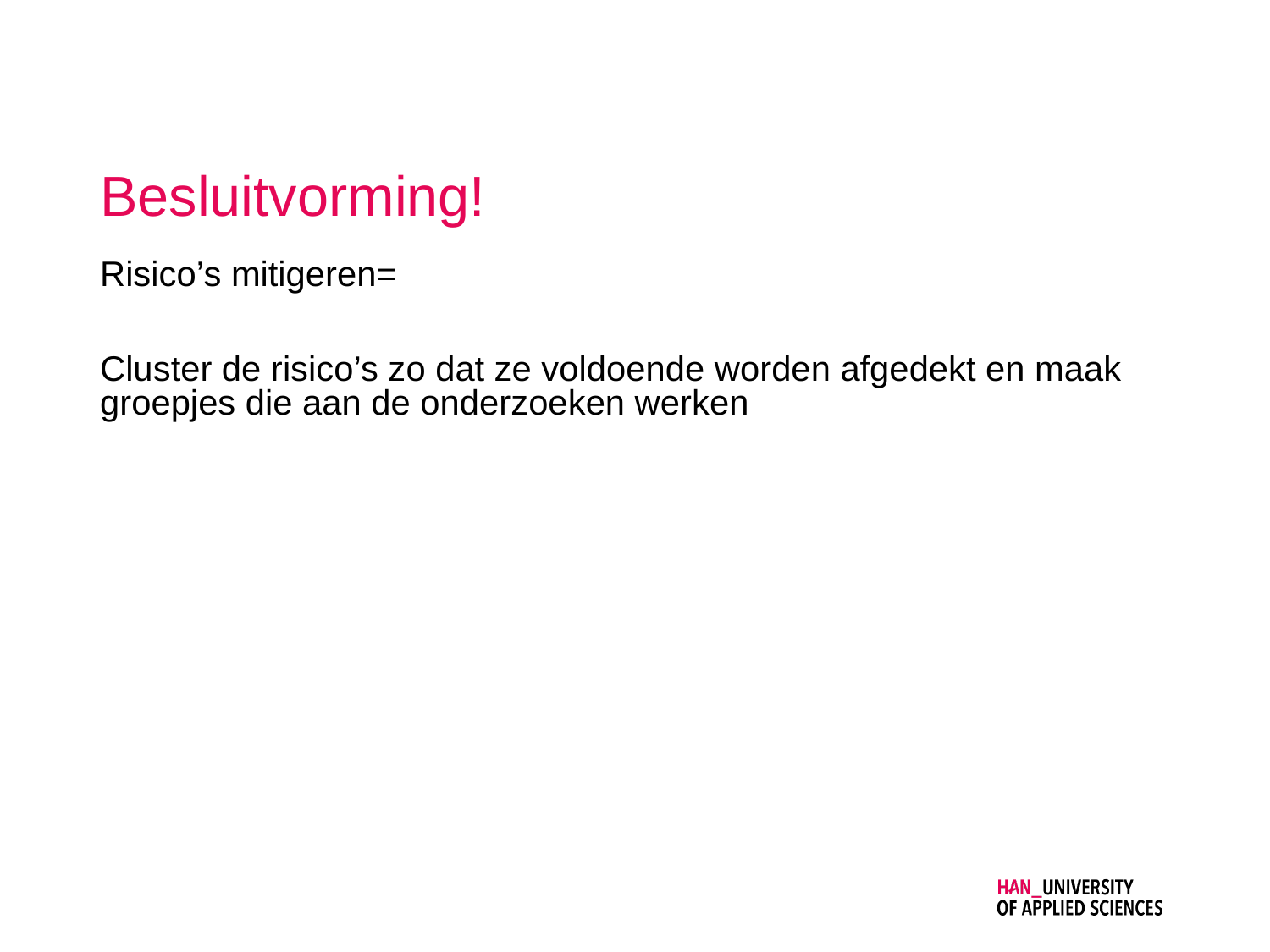

# Besluitvorming!
Risico’s mitigeren=

Cluster de risico’s zo dat ze voldoende worden afgedekt en maak groepjes die aan de onderzoeken werken